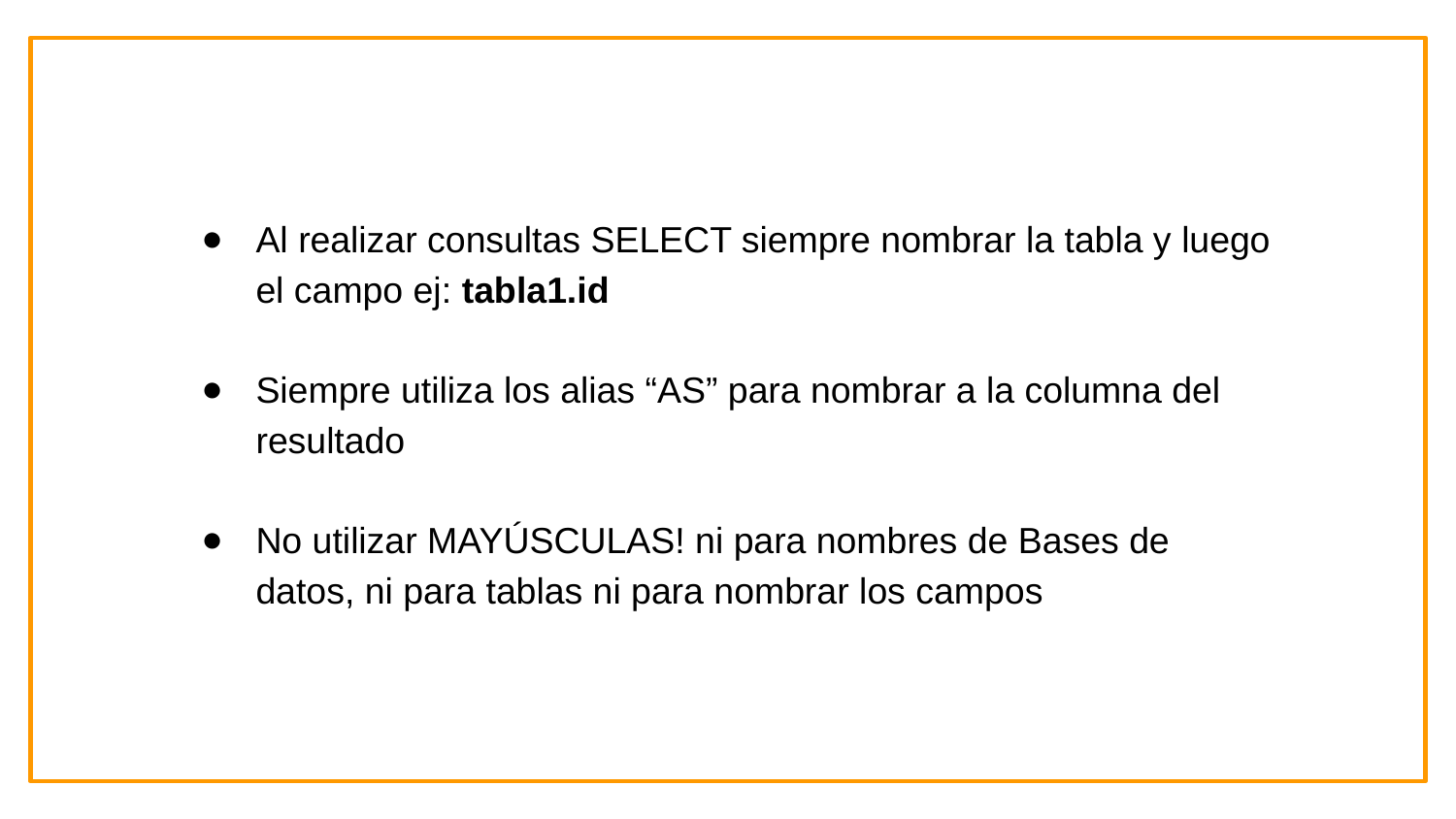

Al realizar consultas SELECT siempre nombrar la tabla y luego el campo ej: tabla1.id

Siempre utiliza los alias “AS” para nombrar a la columna del resultado

No utilizar MAYÚSCULAS! ni para nombres de Bases de datos, ni para tablas ni para nombrar los campos